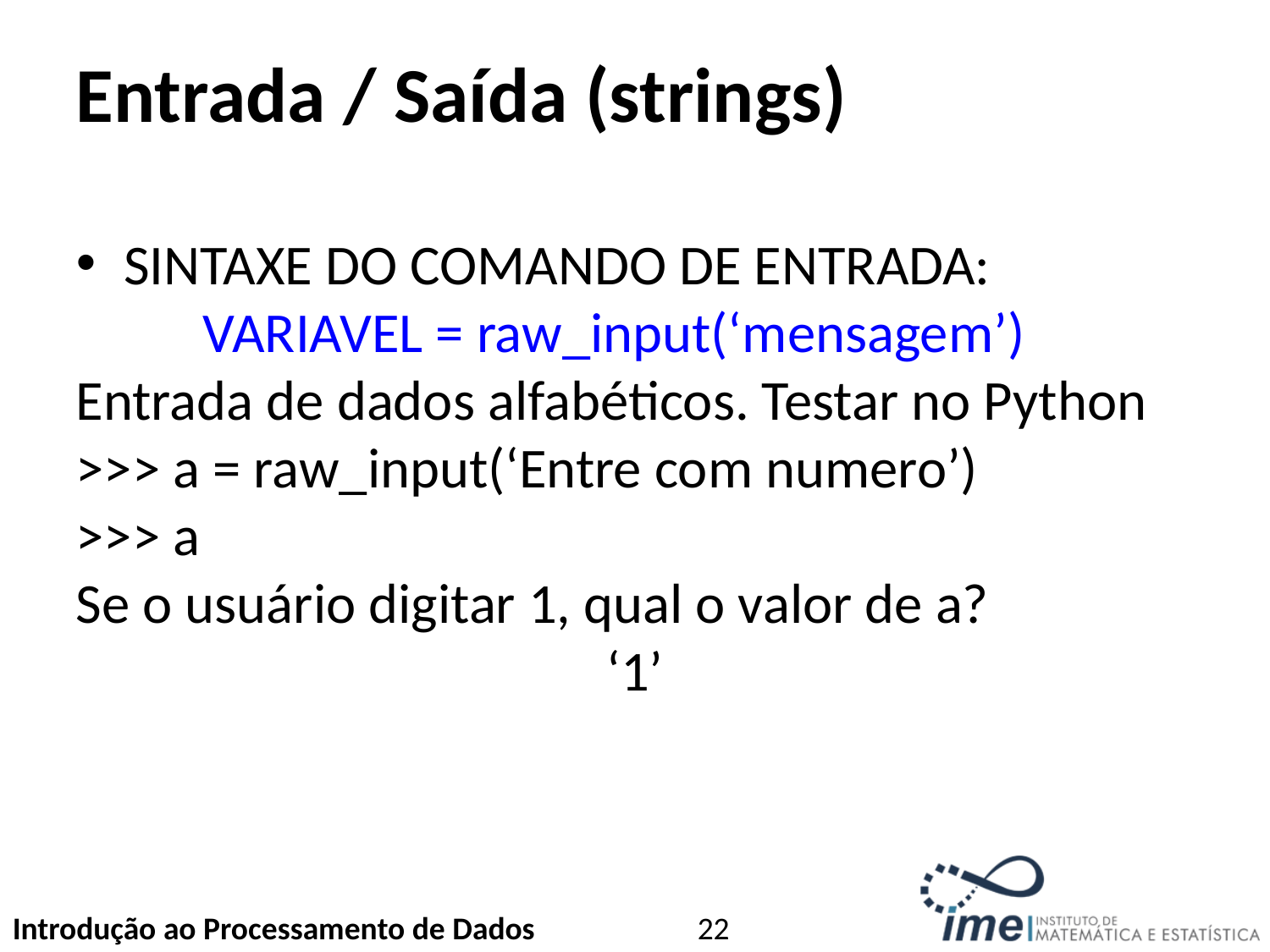

Entrada / Saída (strings)
SINTAXE DO COMANDO DE ENTRADA:
	VARIAVEL = raw_input(‘mensagem’)
Entrada de dados alfabéticos. Testar no Python
>>> a = raw_input(‘Entre com numero’)
>>> a
Se o usuário digitar 1, qual o valor de a?
‘1’
22